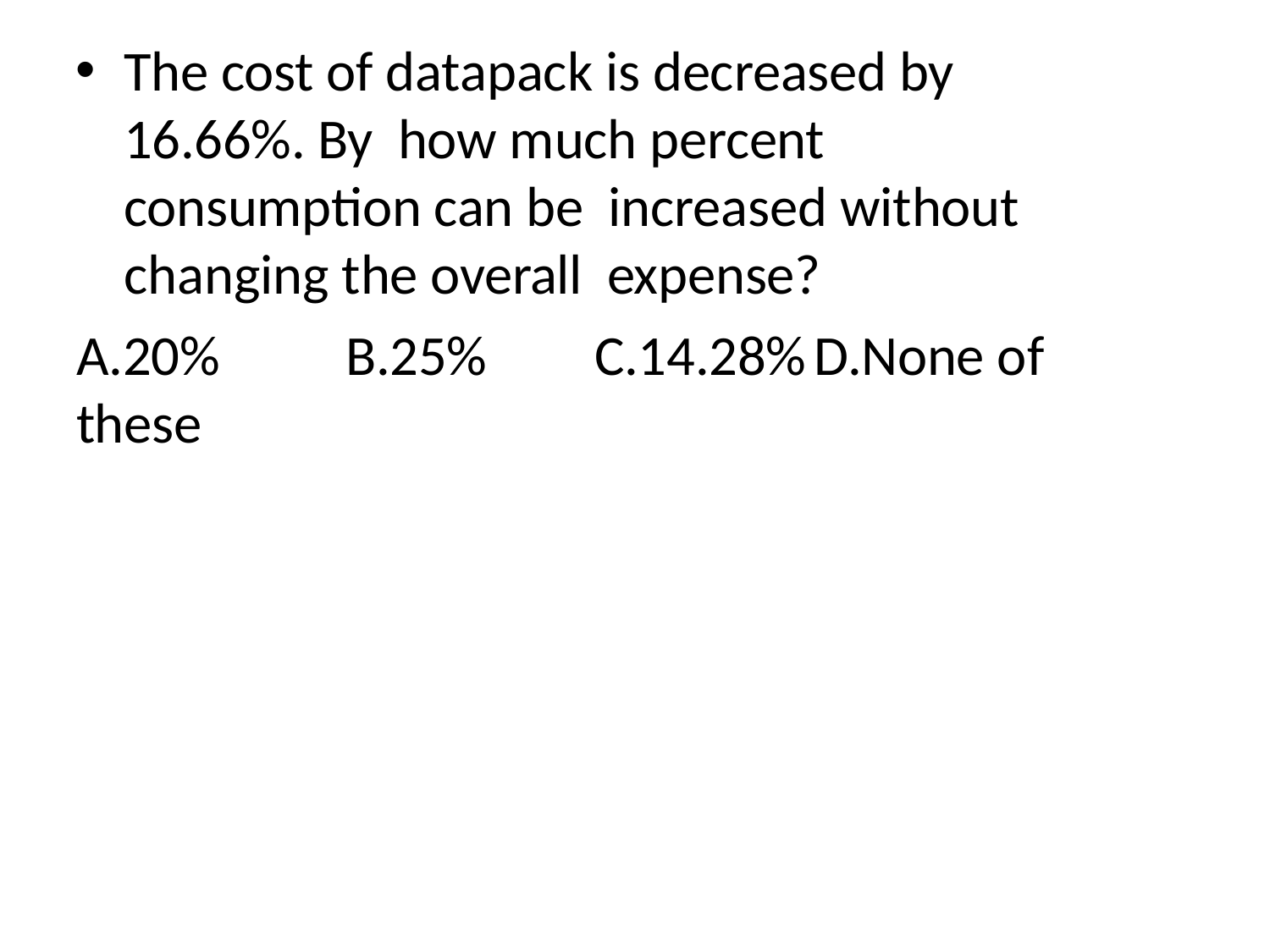

The cost of datapack is decreased by 16.66%. By  how much percent consumption can be  increased without changing the overall  expense?
A.20%	B.25%	C.14.28%	D.None of these